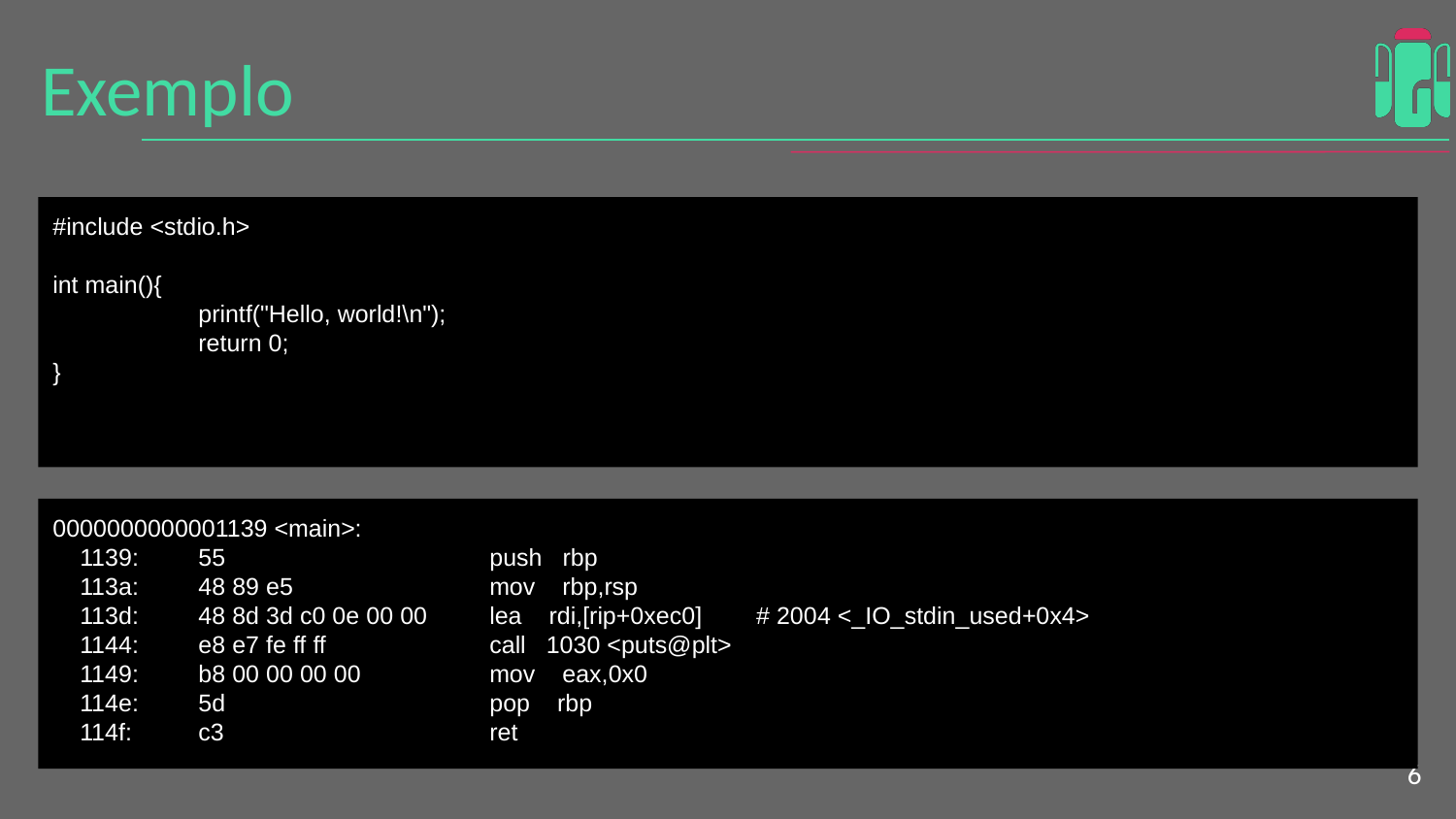

# Exemplo
#include <stdio.h>

int main(){
	printf("Hello, world!\n");
	return 0;
}

0000000000001139 <main>:
    1139:	55                   	push   rbp
    113a:	48 89 e5             	mov    rbp,rsp
    113d:	48 8d 3d c0 0e 00 00 	lea    rdi,[rip+0xec0]        # 2004 <_IO_stdin_used+0x4>
    1144:	e8 e7 fe ff ff       	call   1030 <puts@plt>
    1149:	b8 00 00 00 00       	mov    eax,0x0
    114e:	5d                   	pop    rbp
    114f:	c3                   	ret

6